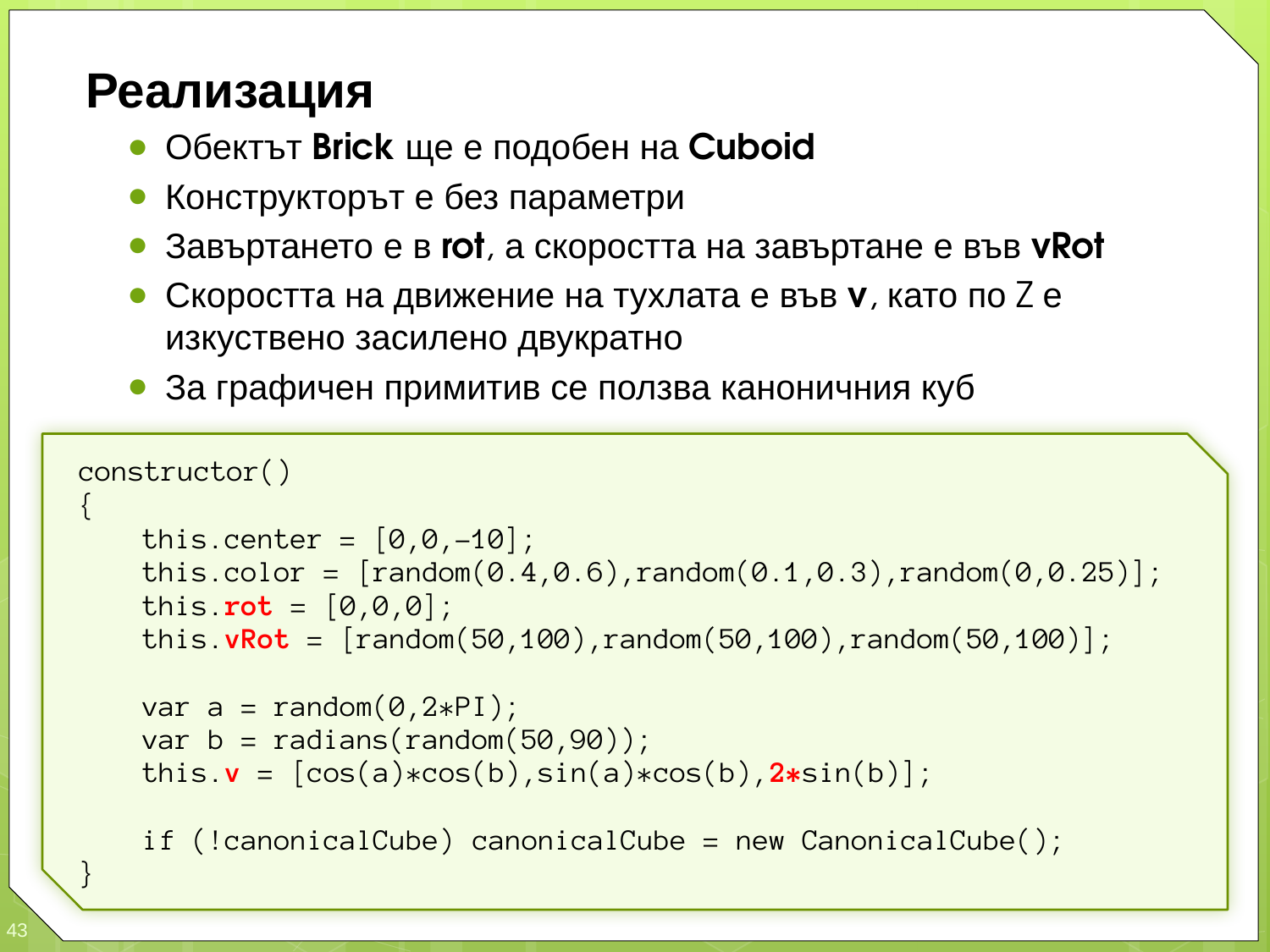

Реализация
Обектът Brick ще е подобен на Cuboid
Конструкторът е без параметри
Завъртането е в rot, а скоростта на завъртане е във vRot
Скоростта на движение на тухлата е във v, като по Z е изкуствено засилено двукратно
За графичен примитив се ползва каноничния куб
constructor()
{
	this.center = [0,0,-10];
	this.color = [random(0.4,0.6),random(0.1,0.3),random(0,0.25)];
	this.rot = [0,0,0];
	this.vRot = [random(50,100),random(50,100),random(50,100)];

	var a = random(0,2*PI);
	var b = radians(random(50,90));
	this.v = [cos(a)*cos(b),sin(a)*cos(b),2*sin(b)];

	if (!canonicalCube) canonicalCube = new CanonicalCube();
}